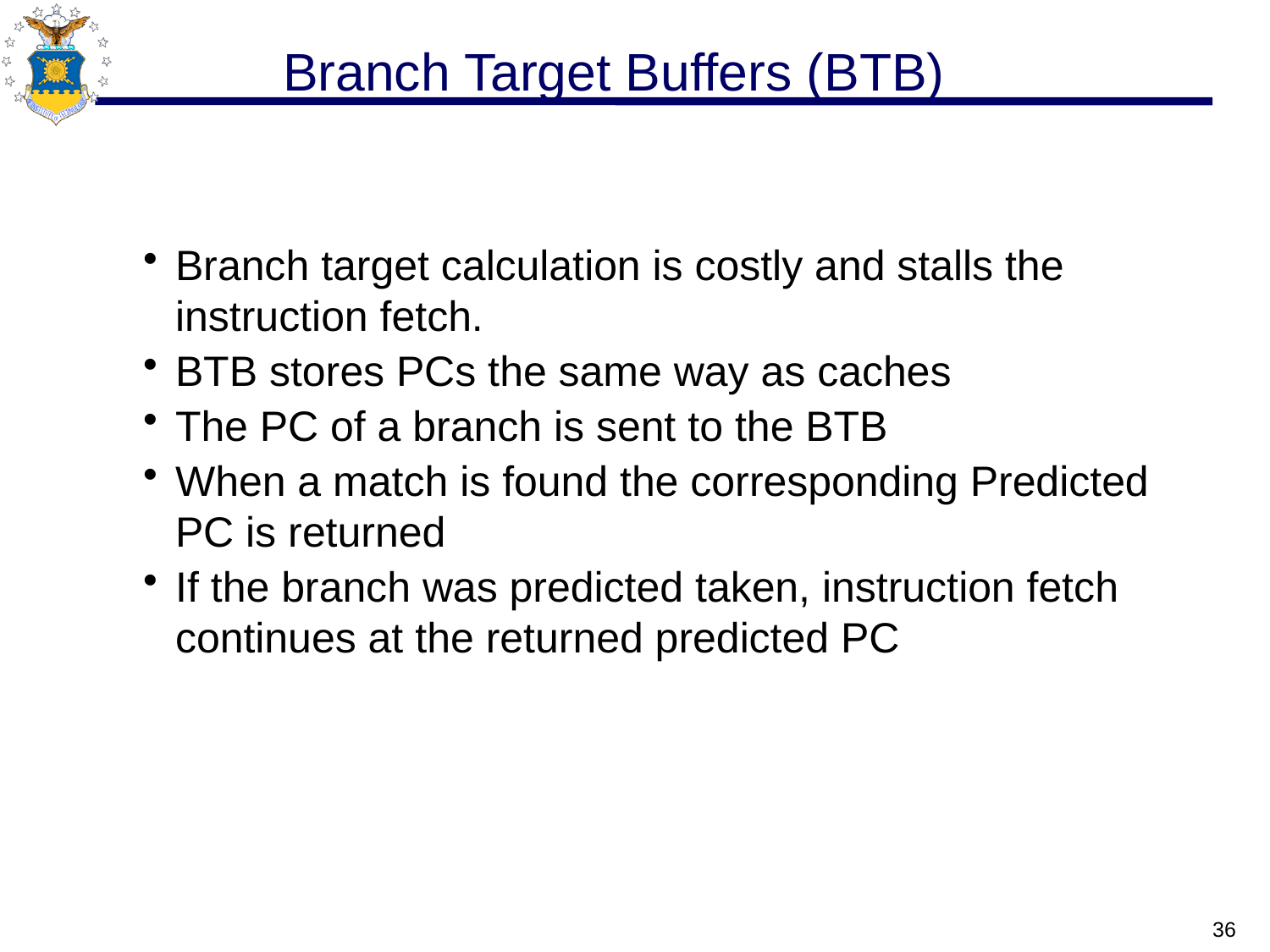

Branch Target Buffers (BTB)
Branch target calculation is costly and stalls the instruction fetch.
BTB stores PCs the same way as caches
The PC of a branch is sent to the BTB
When a match is found the corresponding Predicted PC is returned
If the branch was predicted taken, instruction fetch continues at the returned predicted PC

36